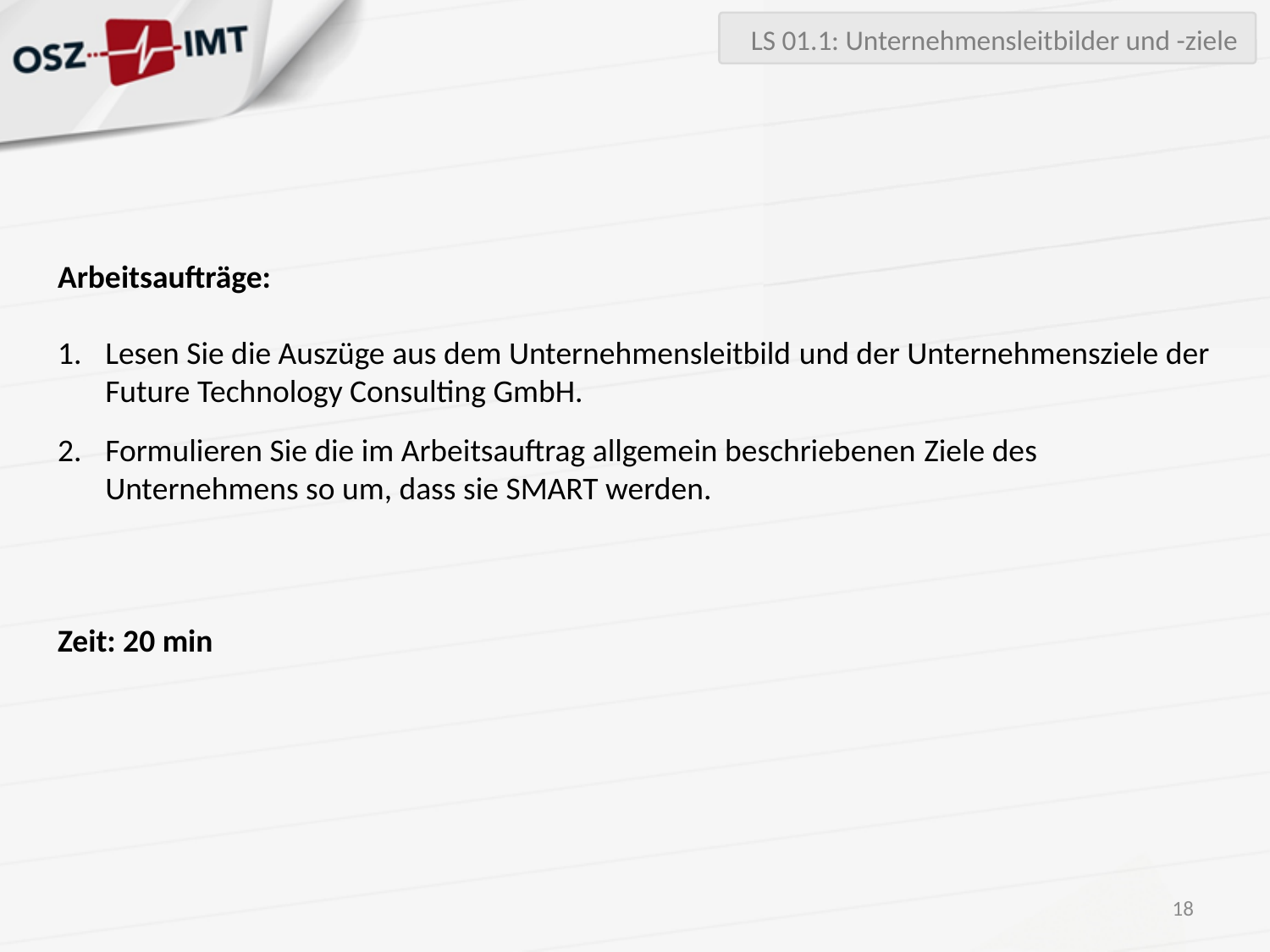

LS 01.1: Unternehmensleitbilder und -ziele
Arbeitsaufträge:

Lesen Sie die Auszüge aus dem Unternehmensleitbild und der Unternehmensziele der Future Technology Consulting GmbH.
Formulieren Sie die im Arbeitsauftrag allgemein beschriebenen Ziele des Unternehmens so um, dass sie SMART werden.

Zeit: 20 min

18